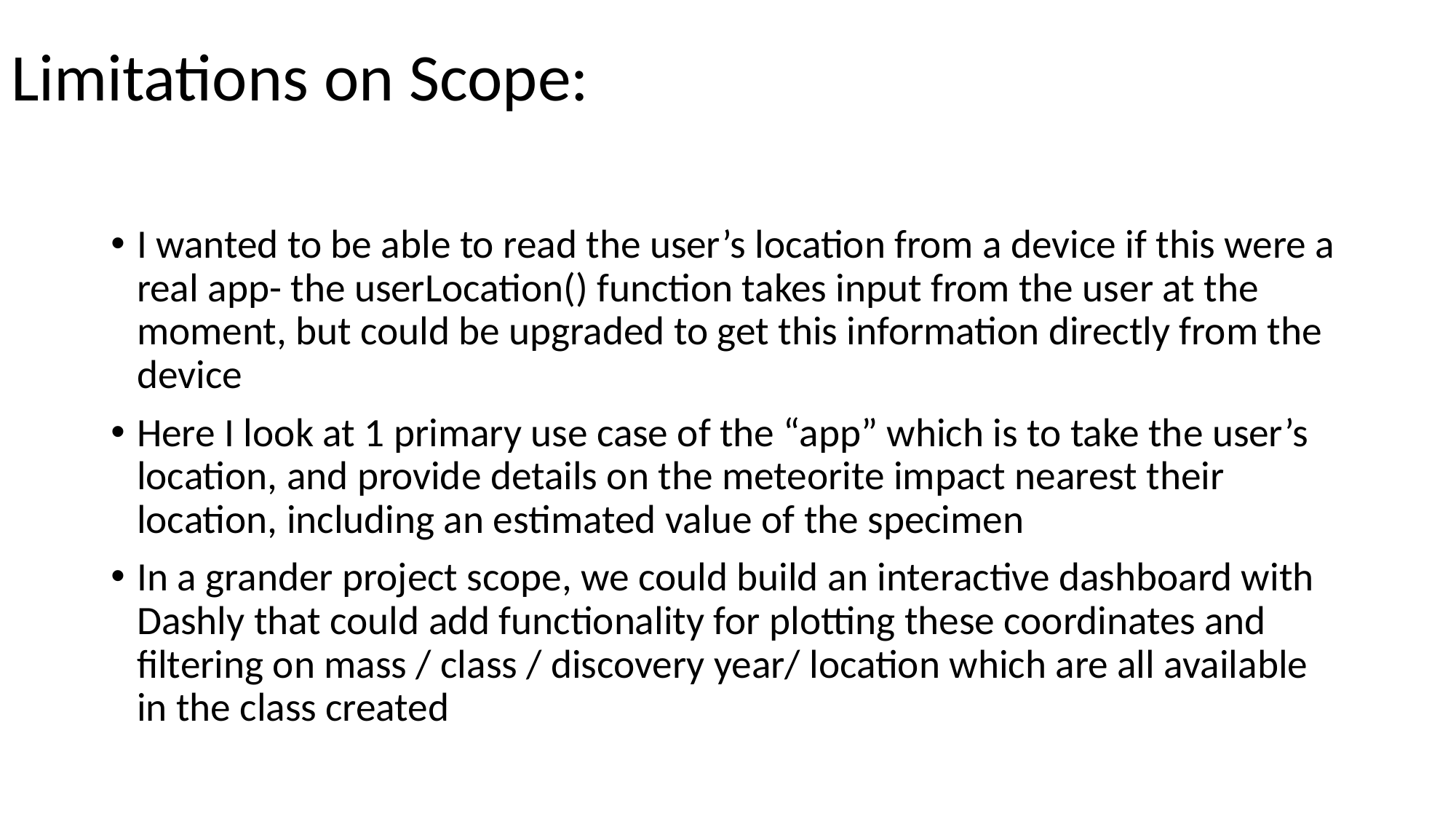

# Limitations on Scope:
I wanted to be able to read the user’s location from a device if this were a real app- the userLocation() function takes input from the user at the moment, but could be upgraded to get this information directly from the device
Here I look at 1 primary use case of the “app” which is to take the user’s location, and provide details on the meteorite impact nearest their location, including an estimated value of the specimen
In a grander project scope, we could build an interactive dashboard with Dashly that could add functionality for plotting these coordinates and filtering on mass / class / discovery year/ location which are all available in the class created